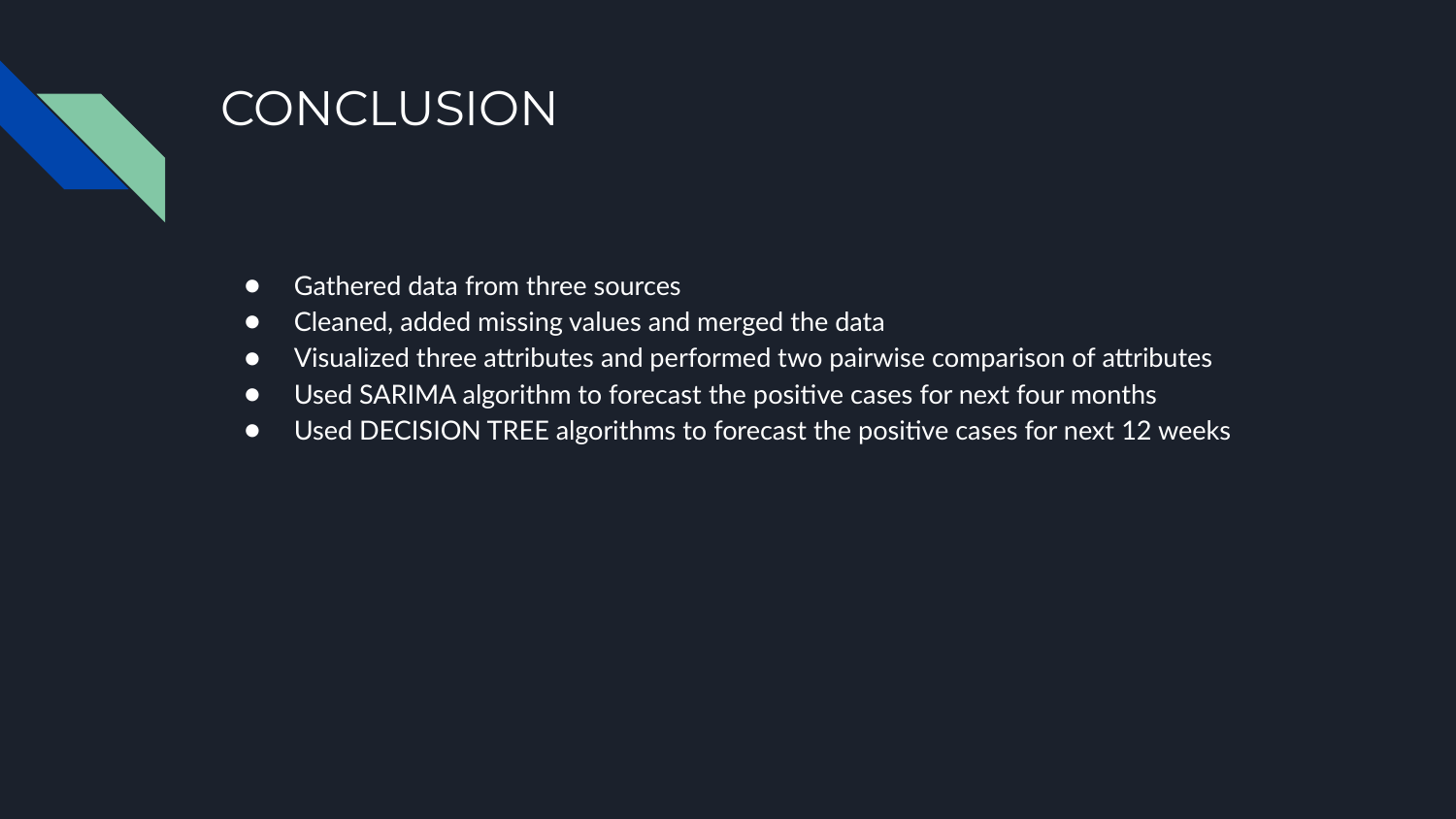

# CONCLUSION
Gathered data from three sources
Cleaned, added missing values and merged the data
Visualized three attributes and performed two pairwise comparison of attributes
Used SARIMA algorithm to forecast the positive cases for next four months
Used DECISION TREE algorithms to forecast the positive cases for next 12 weeks